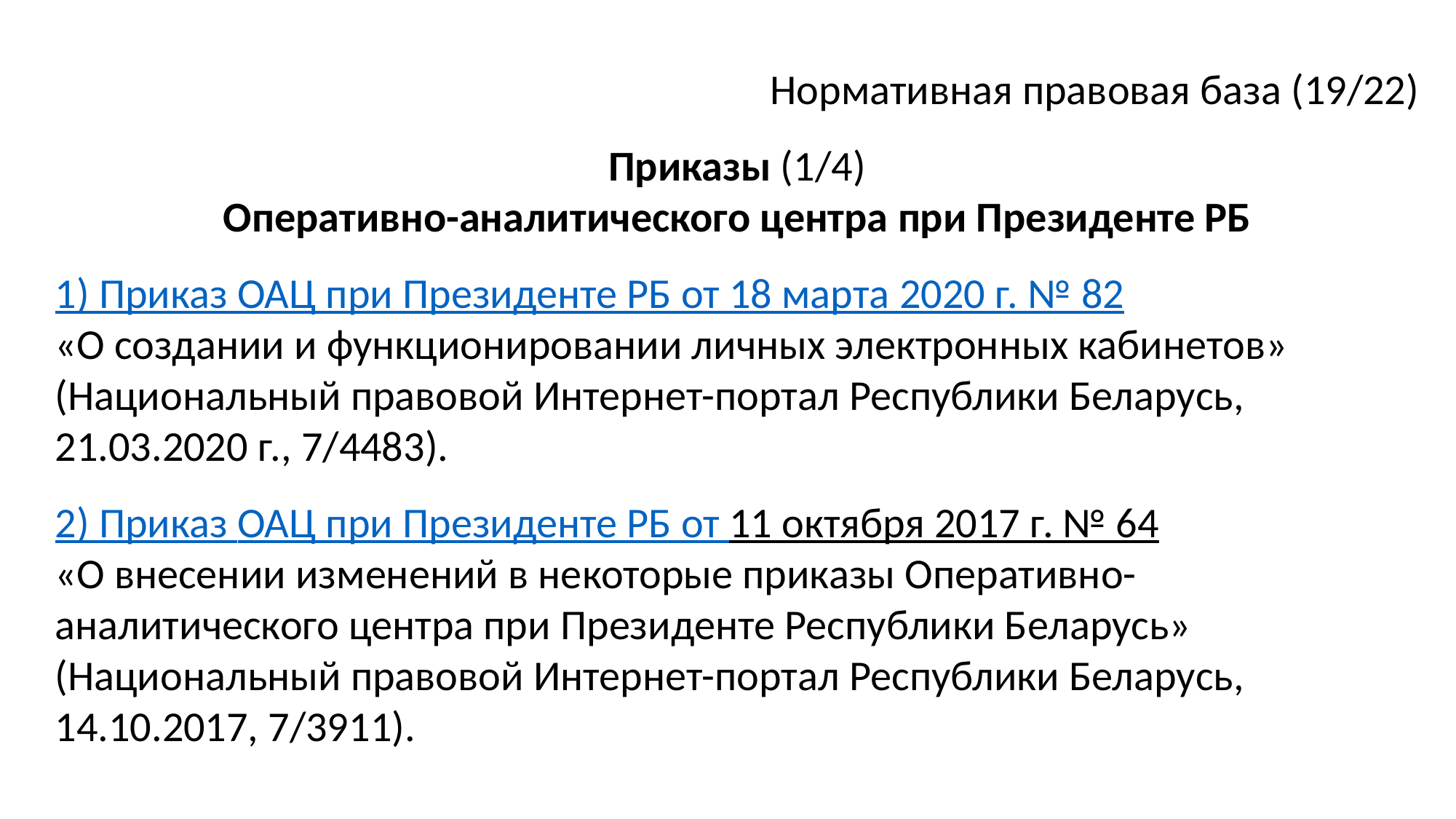

Нормативная правовая база (19/22)

Приказы (1/4)
Оперативно-аналитического центра при Президенте РБ

1) Приказ ОАЦ при Президенте РБ от 18 марта 2020 г. № 82
«О создании и функционировании личных электронных кабинетов» (Национальный правовой Интернет-портал Республики Беларусь, 21.03.2020 г., 7/4483).

2) Приказ ОАЦ при Президенте РБ от 11 октября 2017 г. № 64
«О внесении изменений в некоторые приказы Оперативно-аналитического центра при Президенте Республики Беларусь» (Национальный правовой Интернет-портал Республики Беларусь, 14.10.2017, 7/3911).